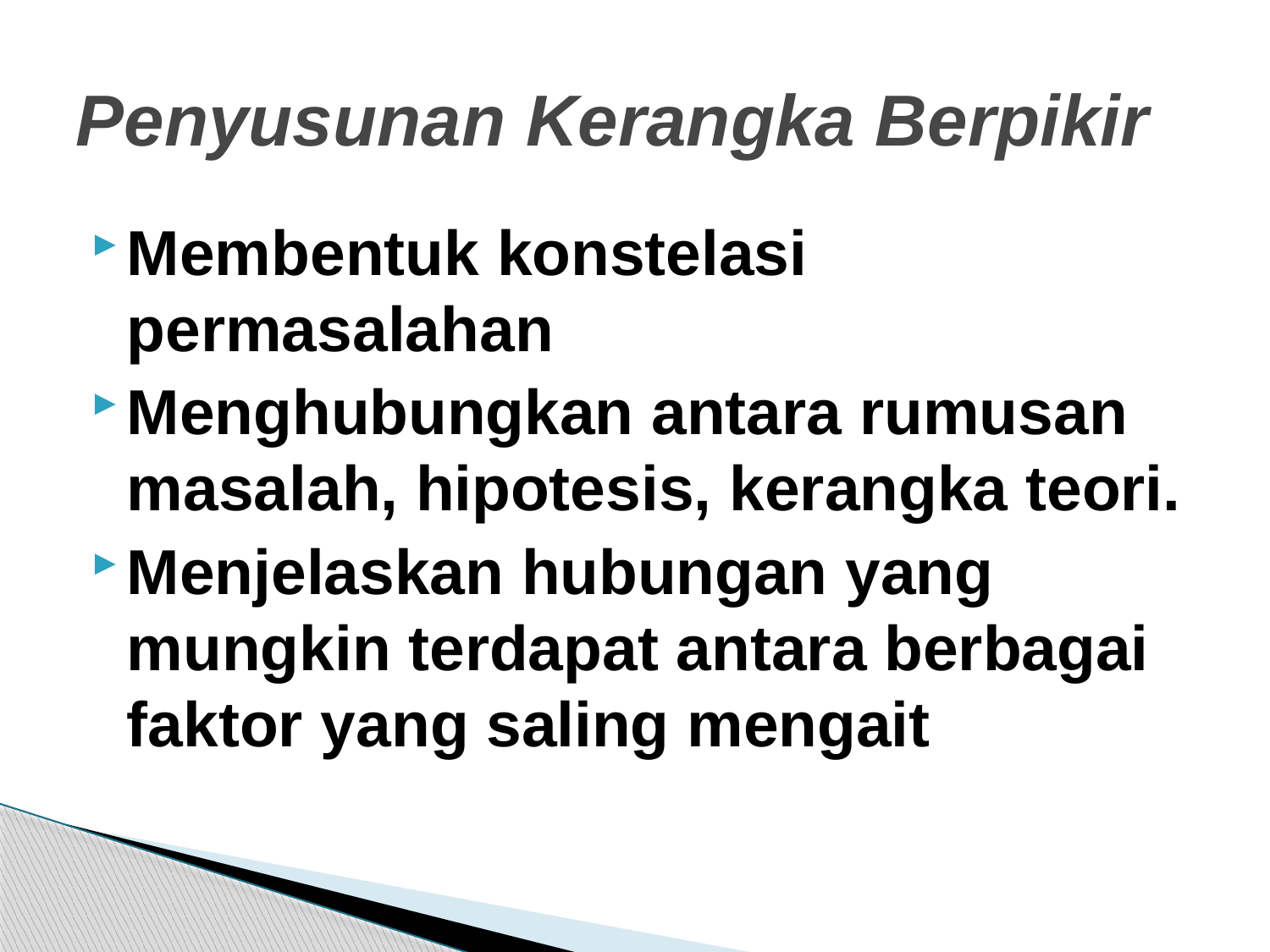

# Penyusunan Kerangka Berpikir
Membentuk konstelasi permasalahan
Menghubungkan antara rumusan masalah, hipotesis, kerangka teori.
Menjelaskan hubungan yang mungkin terdapat antara berbagai faktor yang saling mengait